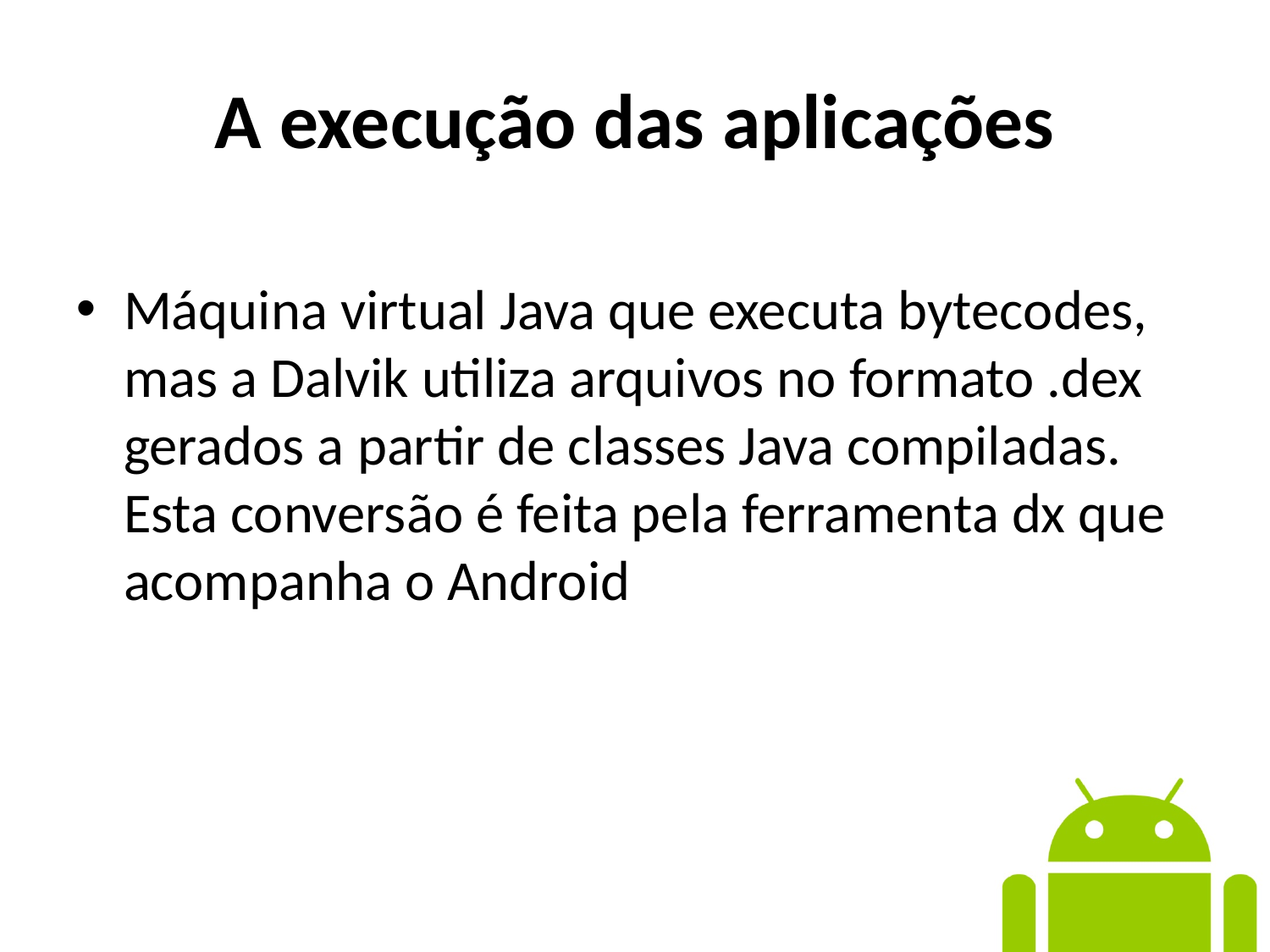

A execução das aplicações
Máquina virtual Java que executa bytecodes, mas a Dalvik utiliza arquivos no formato .dex gerados a partir de classes Java compiladas. Esta conversão é feita pela ferramenta dx que acompanha o Android